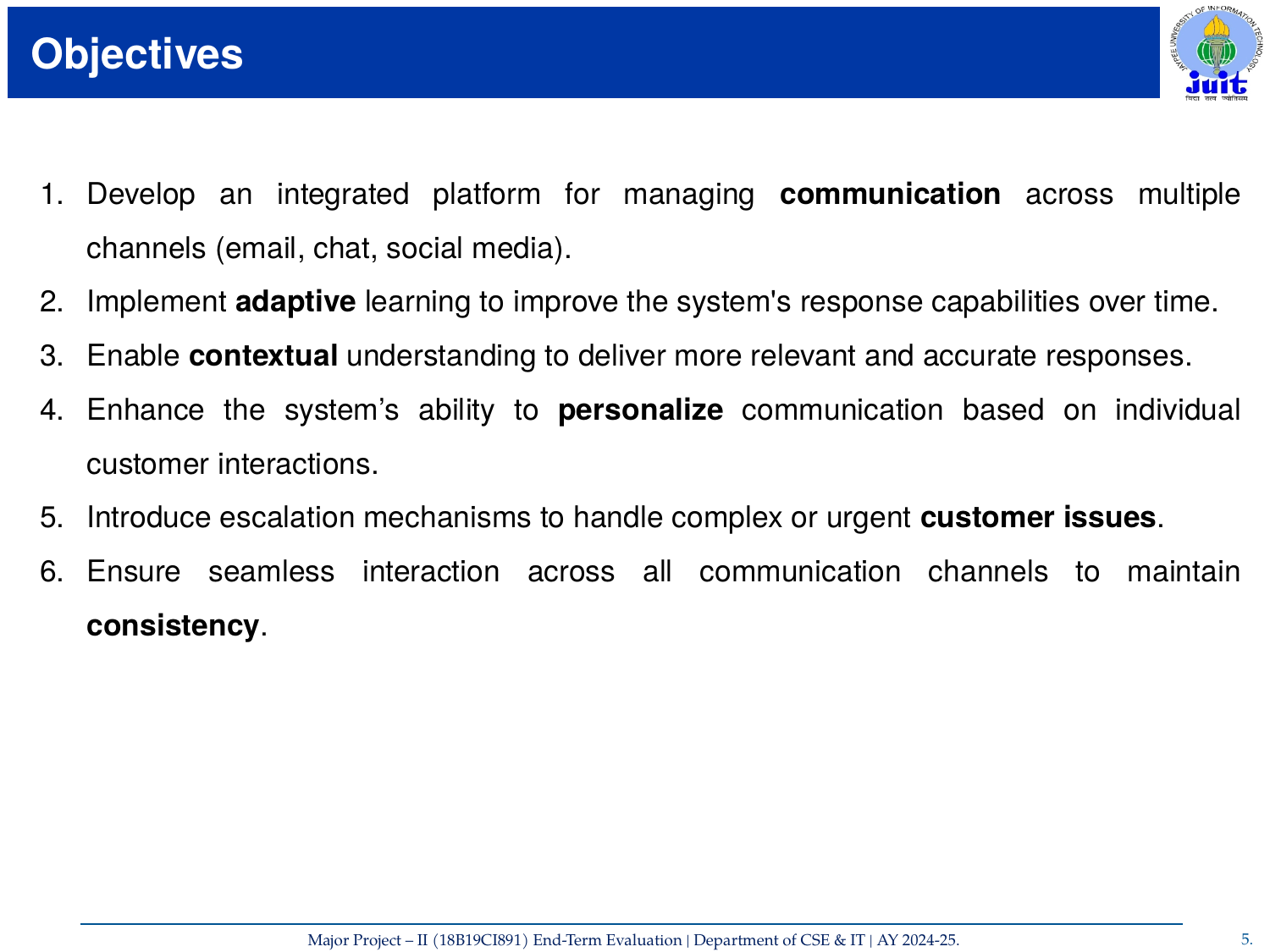

# Objectives

Develop an integrated platform for managing communication across multiple channels (email, chat, social media).
Implement adaptive learning to improve the system's response capabilities over time.
Enable contextual understanding to deliver more relevant and accurate responses.
Enhance the system’s ability to personalize communication based on individual customer interactions.
Introduce escalation mechanisms to handle complex or urgent customer issues.
Ensure seamless interaction across all communication channels to maintain consistency.